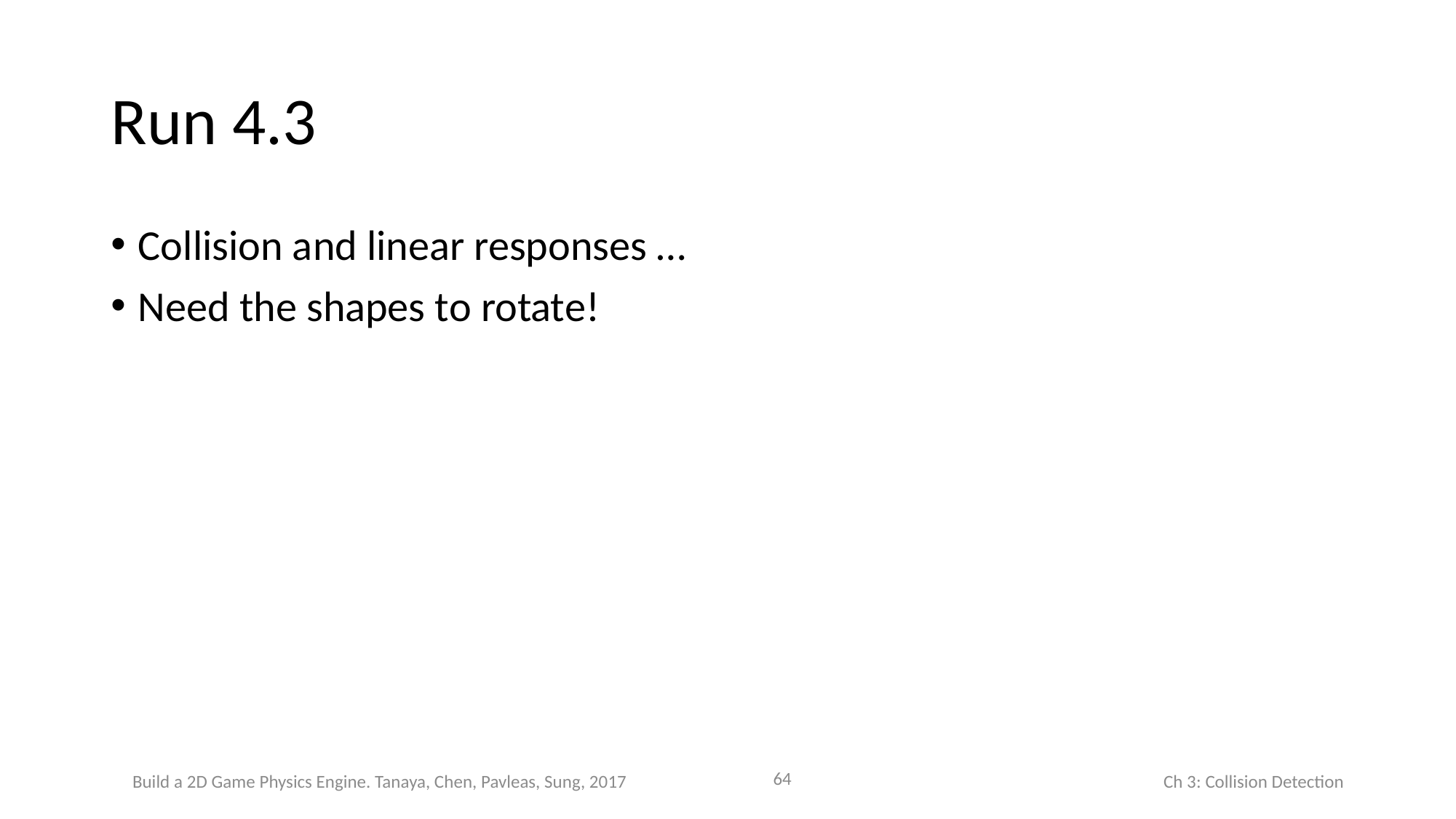

# Run 4.3
Collision and linear responses …
Need the shapes to rotate!